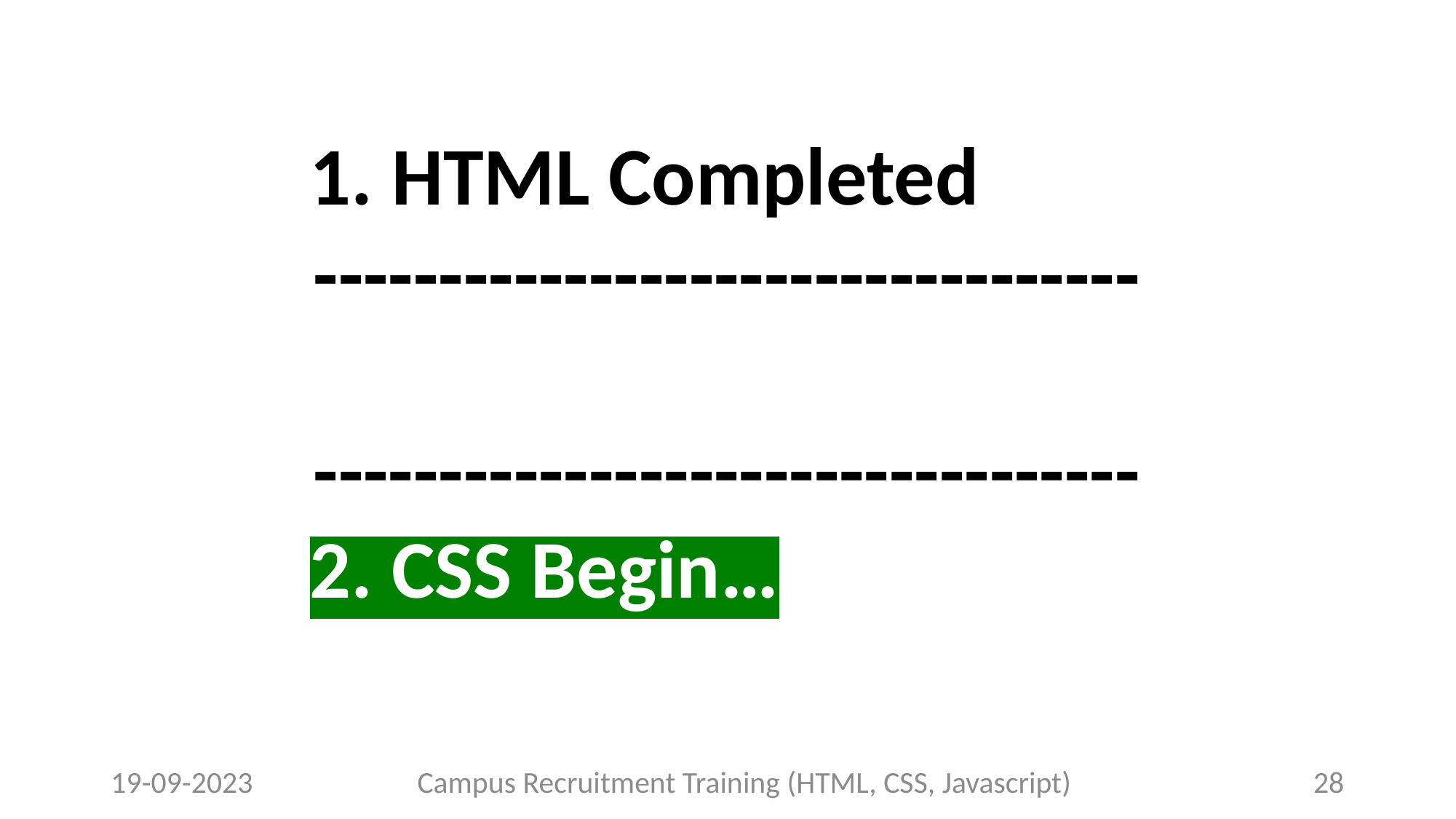

1. HTML Completed
---------------------------------

---------------------------------
2. CSS Begin…
19-09-2023
Campus Recruitment Training (HTML, CSS, Javascript)
28